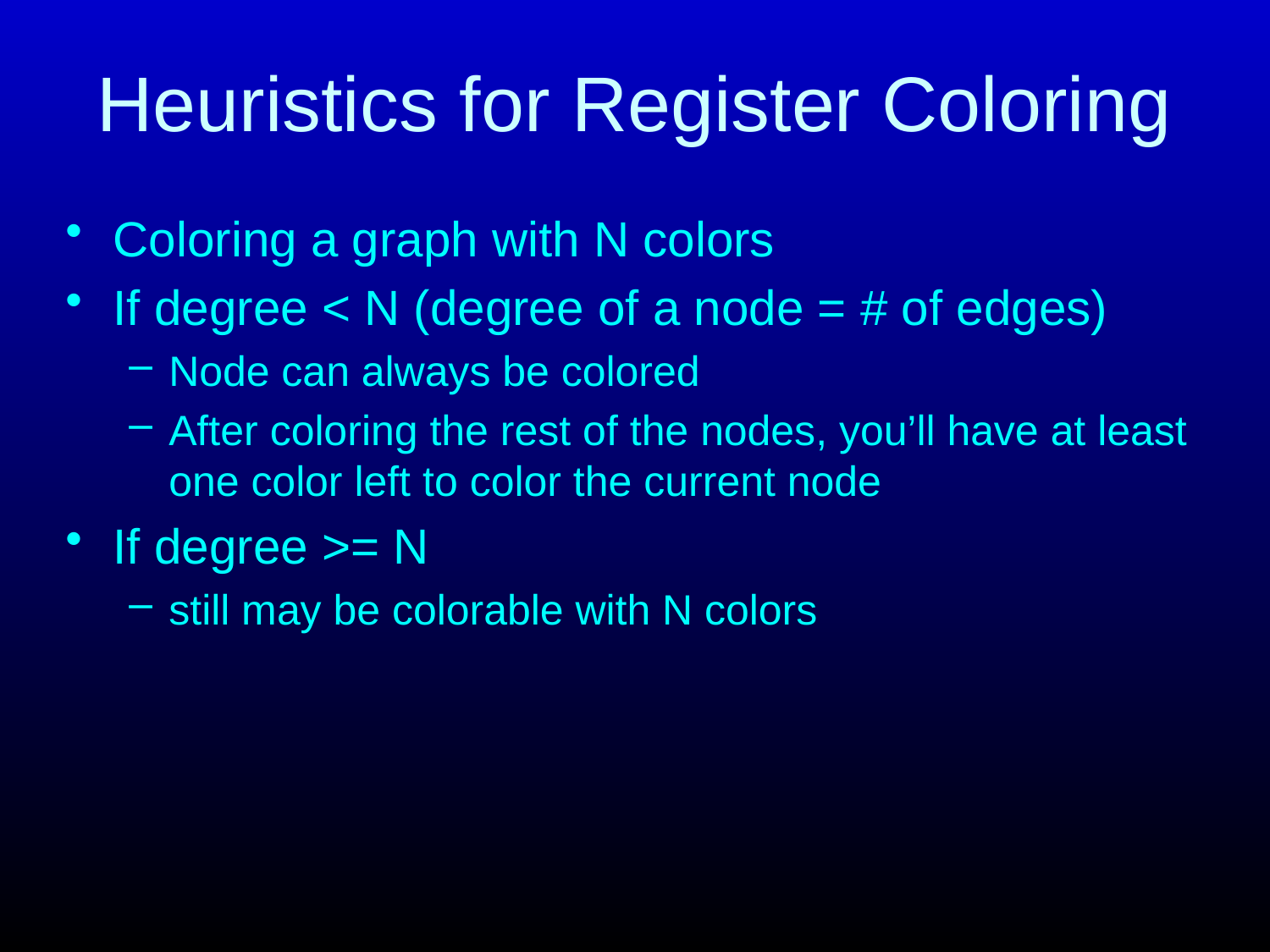

# Heuristics for Register Coloring
Coloring a graph with N colors
If degree < N (degree of a node = # of edges)
Node can always be colored
After coloring the rest of the nodes, you’ll have at least one color left to color the current node
If degree >= N
still may be colorable with N colors